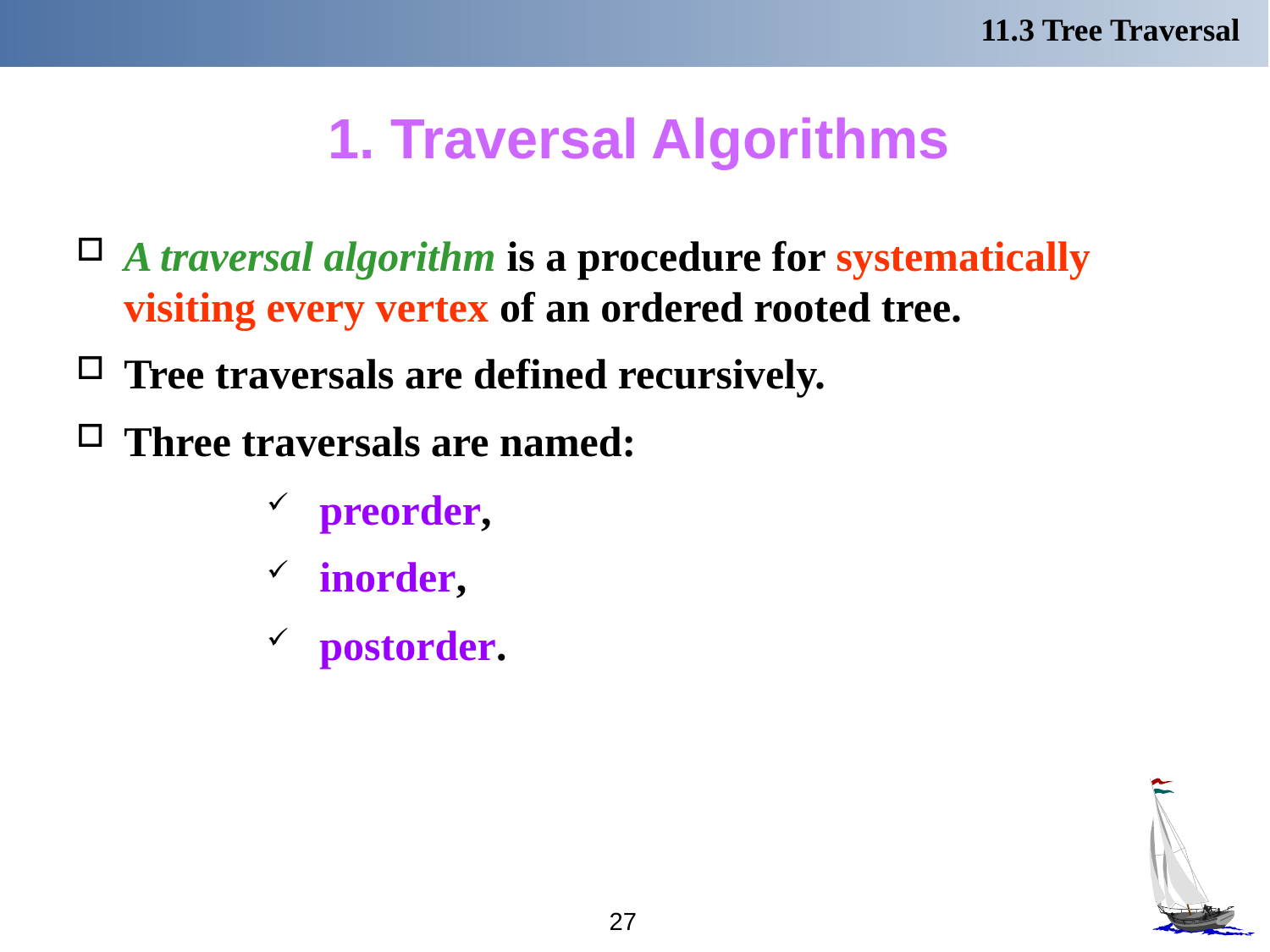

11.3 Tree Traversal
# 1. Traversal Algorithms
A traversal algorithm is a procedure for systematically visiting every vertex of an ordered rooted tree.
Tree traversals are defined recursively.
Three traversals are named:
  preorder,
  inorder,
  postorder.
27